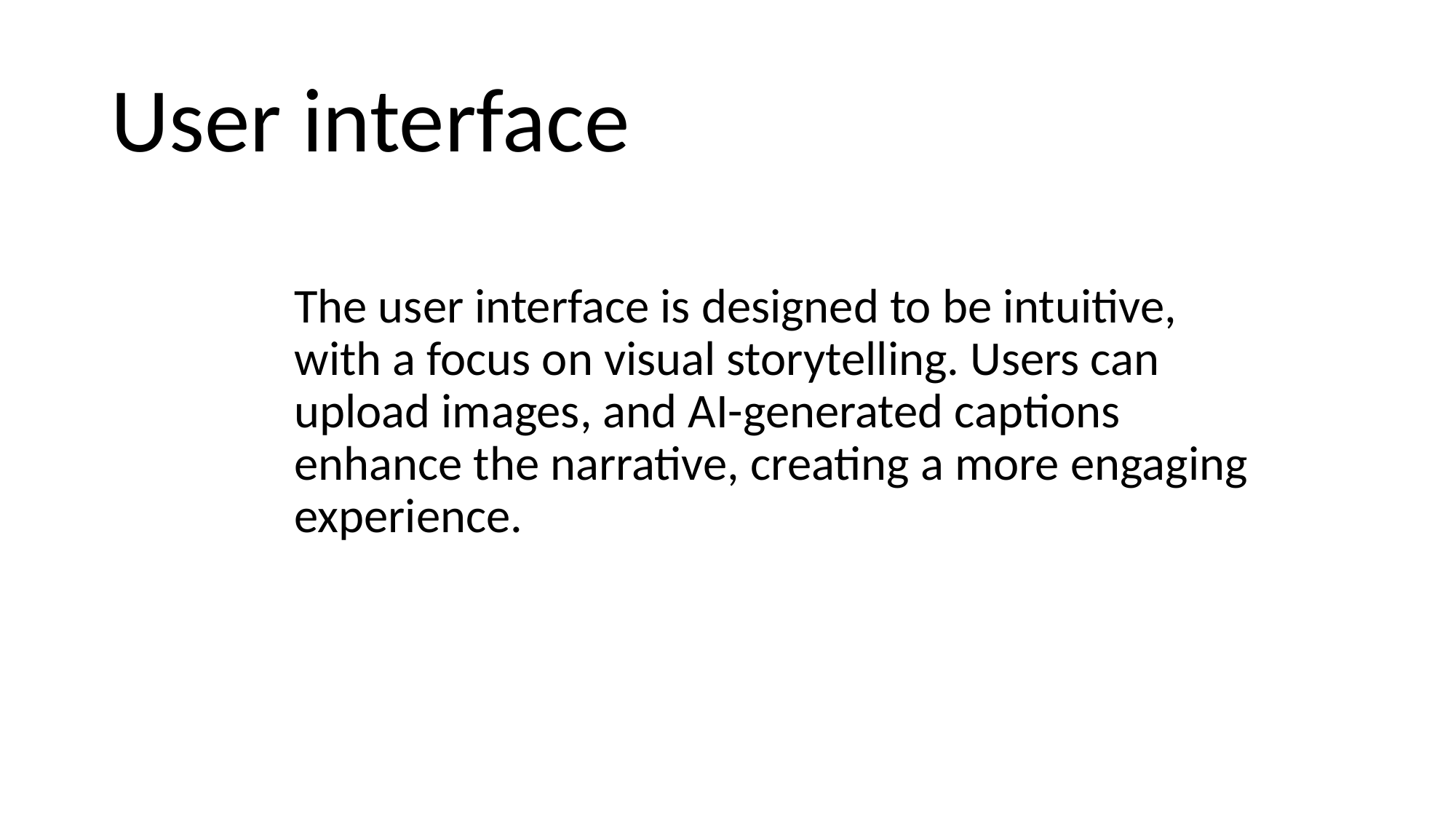

# User interface

The user interface is designed to be intuitive, with a focus on visual storytelling. Users can upload images, and AI-generated captions enhance the narrative, creating a more engaging experience.